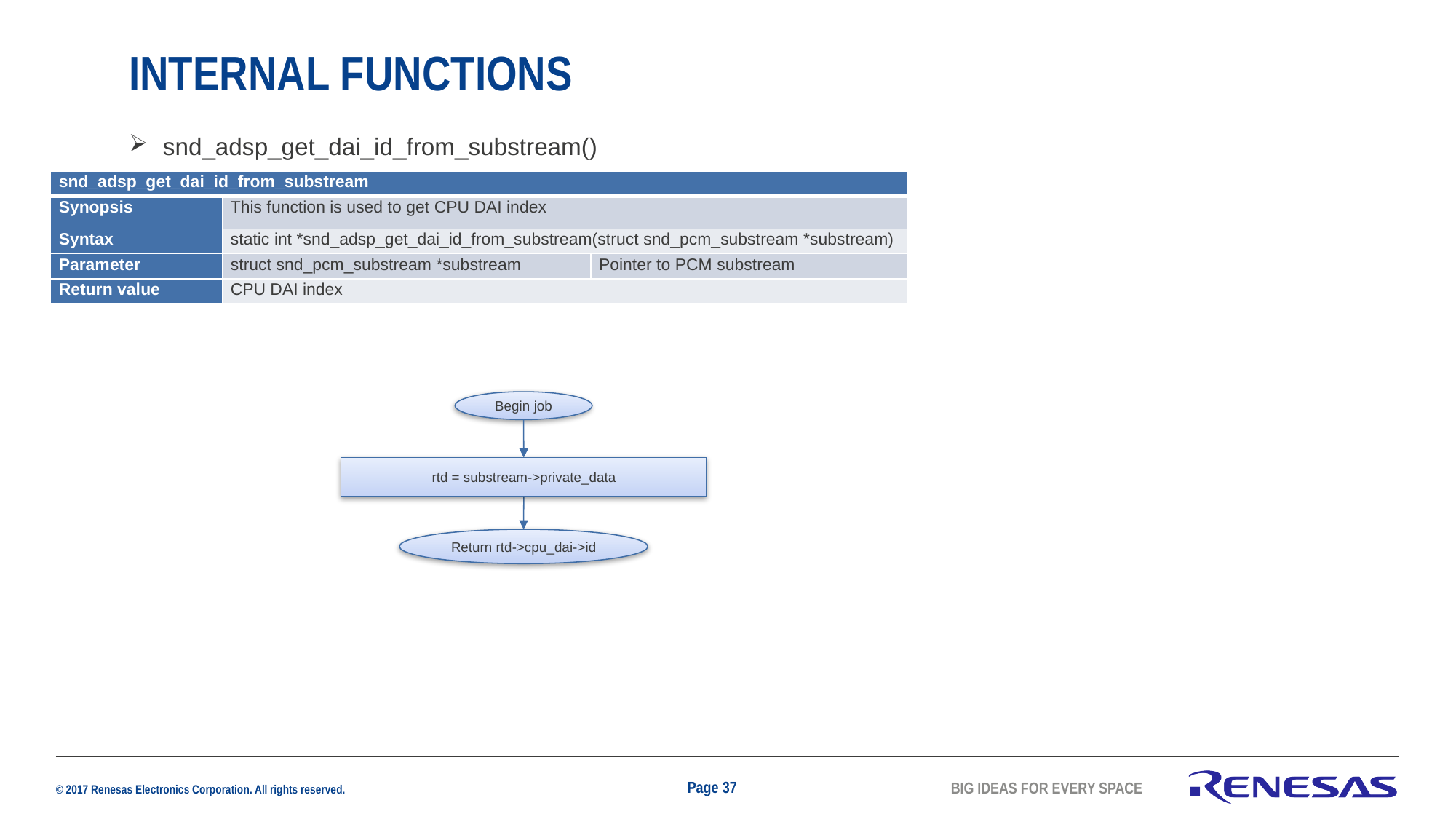

# INTERNAL FUNCTIONS
snd_adsp_get_dai_id_from_substream()
| snd\_adsp\_get\_dai\_id\_from\_substream |  |  |
| --- | --- | --- |
| Synopsis | This function is used to get CPU DAI index |  |
| Syntax | static int \*snd\_adsp\_get\_dai\_id\_from\_substream(struct snd\_pcm\_substream \*substream) |  |
| Parameter | struct snd\_pcm\_substream \*substream | Pointer to PCM substream |
| Return value | CPU DAI index |  |
Begin job
rtd = substream->private_data
Return rtd->cpu_dai->id
Page 37